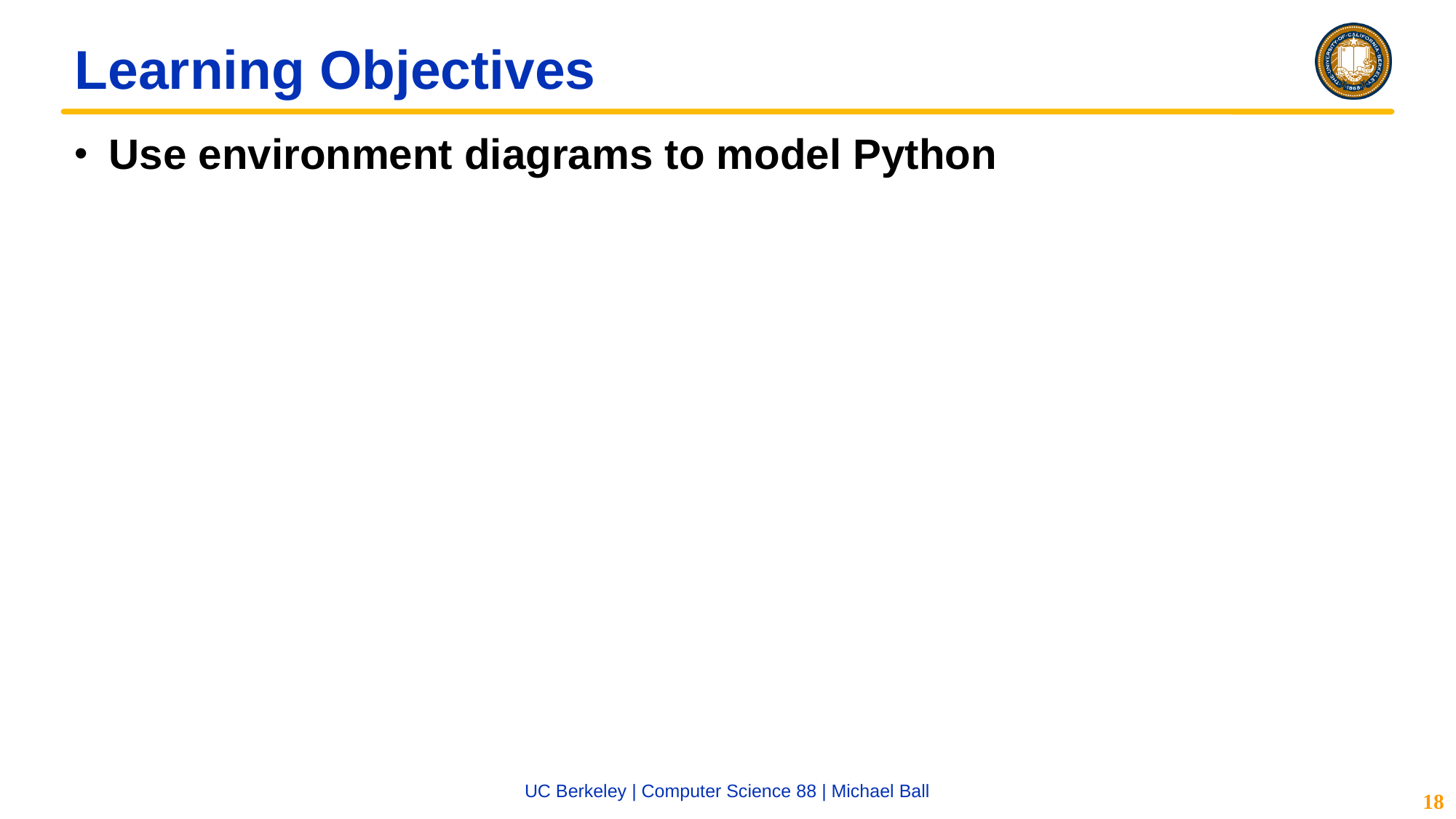

# Learning Objectives
Use environment diagrams to model Python
18